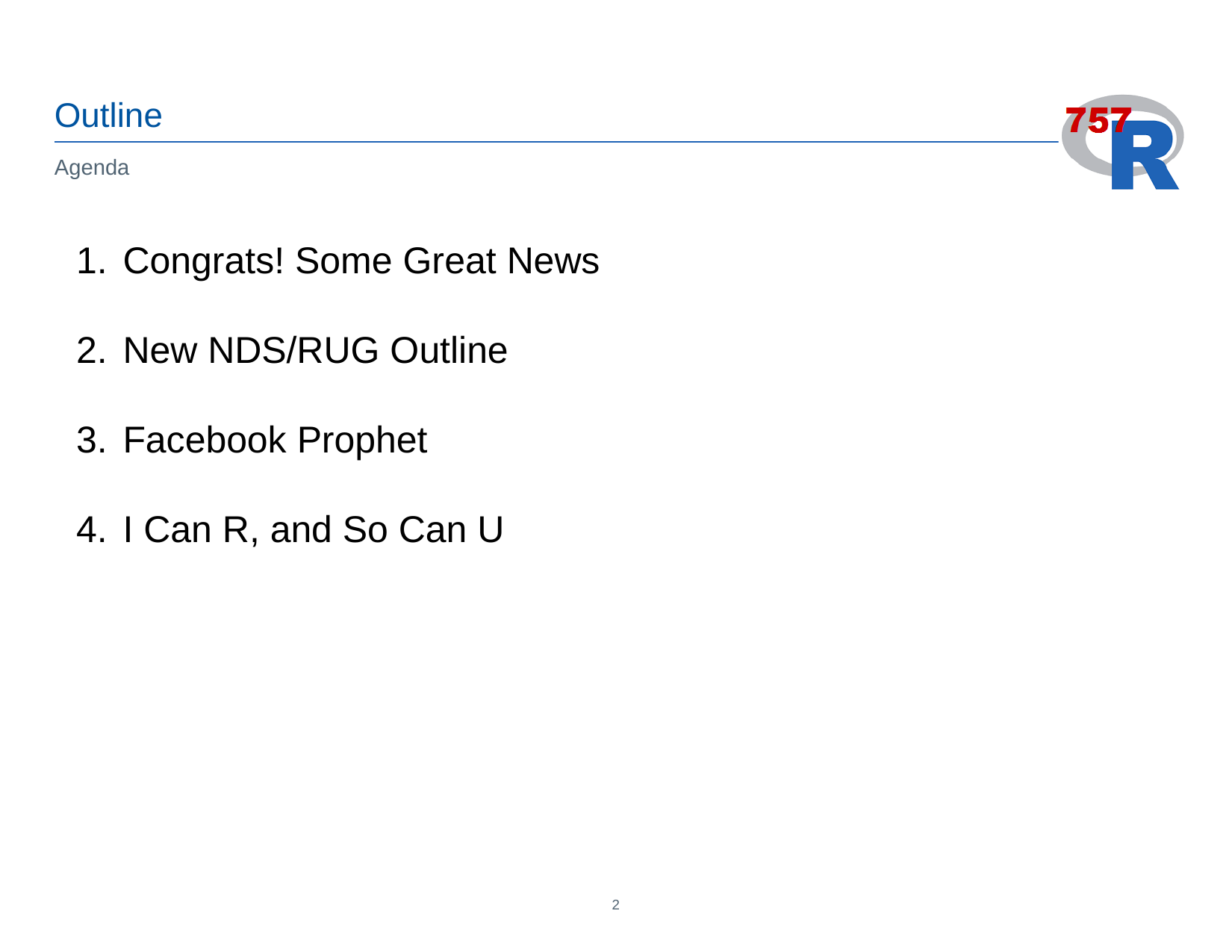

Outline
Agenda
Congrats! Some Great News

New NDS/RUG Outline

Facebook Prophet

I Can R, and So Can U